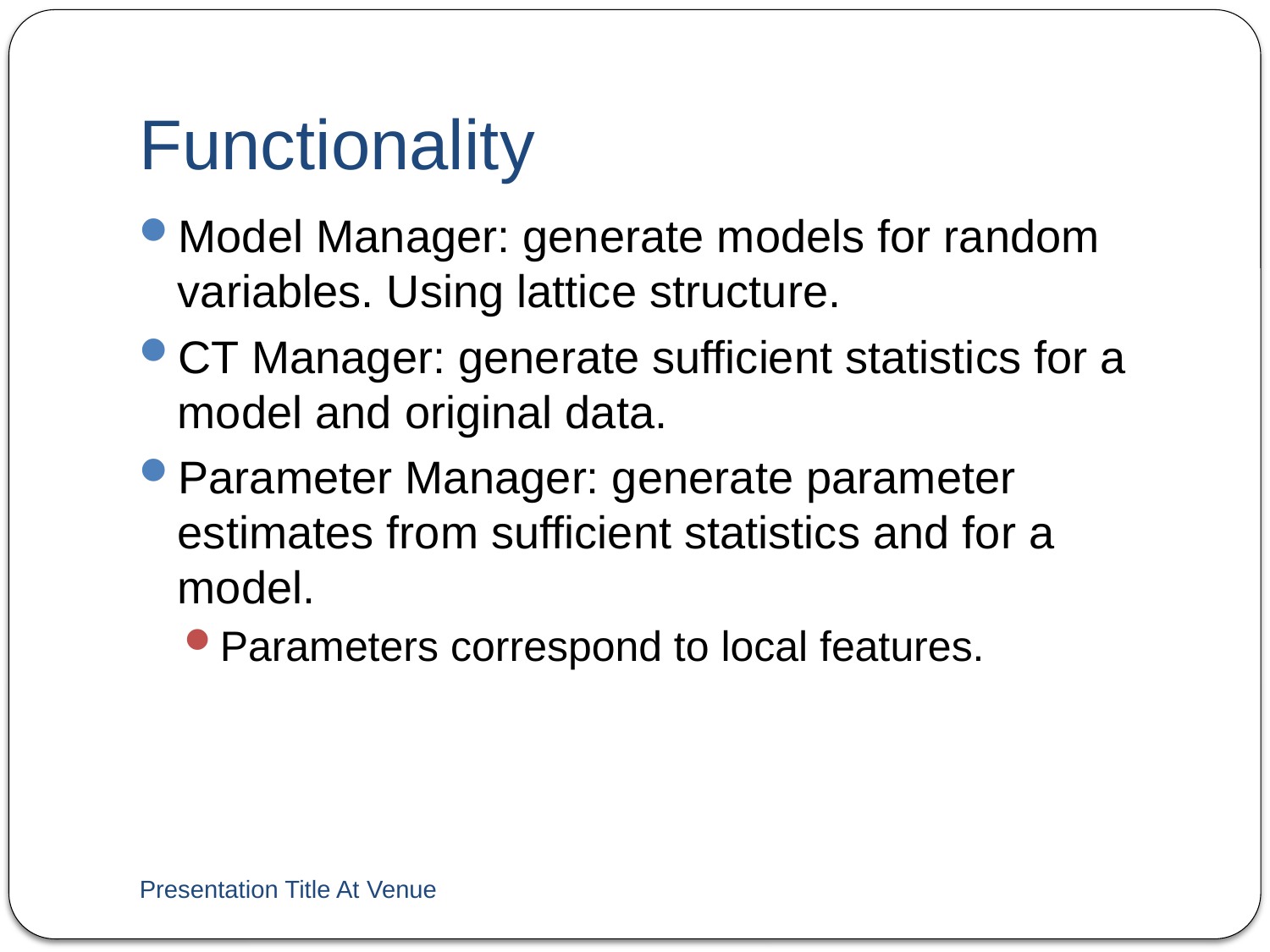

# Functionality
Model Manager: generate models for random variables. Using lattice structure.
CT Manager: generate sufficient statistics for a model and original data.
Parameter Manager: generate parameter estimates from sufficient statistics and for a model.
Parameters correspond to local features.
Presentation Title At Venue